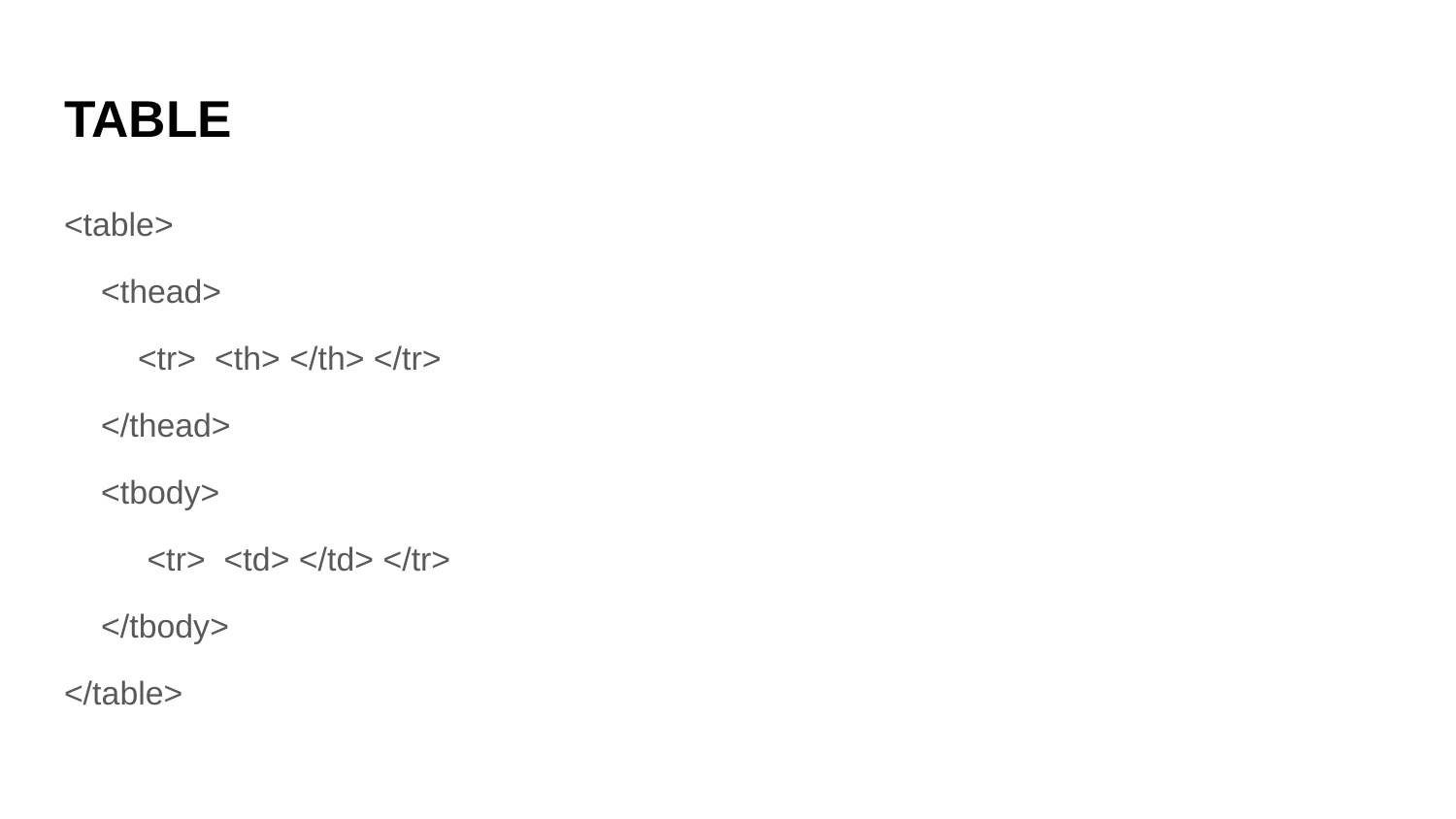

# TABLE
<table>
    <thead>
        <tr>  <th> </th> </tr>
    </thead>
    <tbody>
         <tr>  <td> </td> </tr>
    </tbody>
</table>